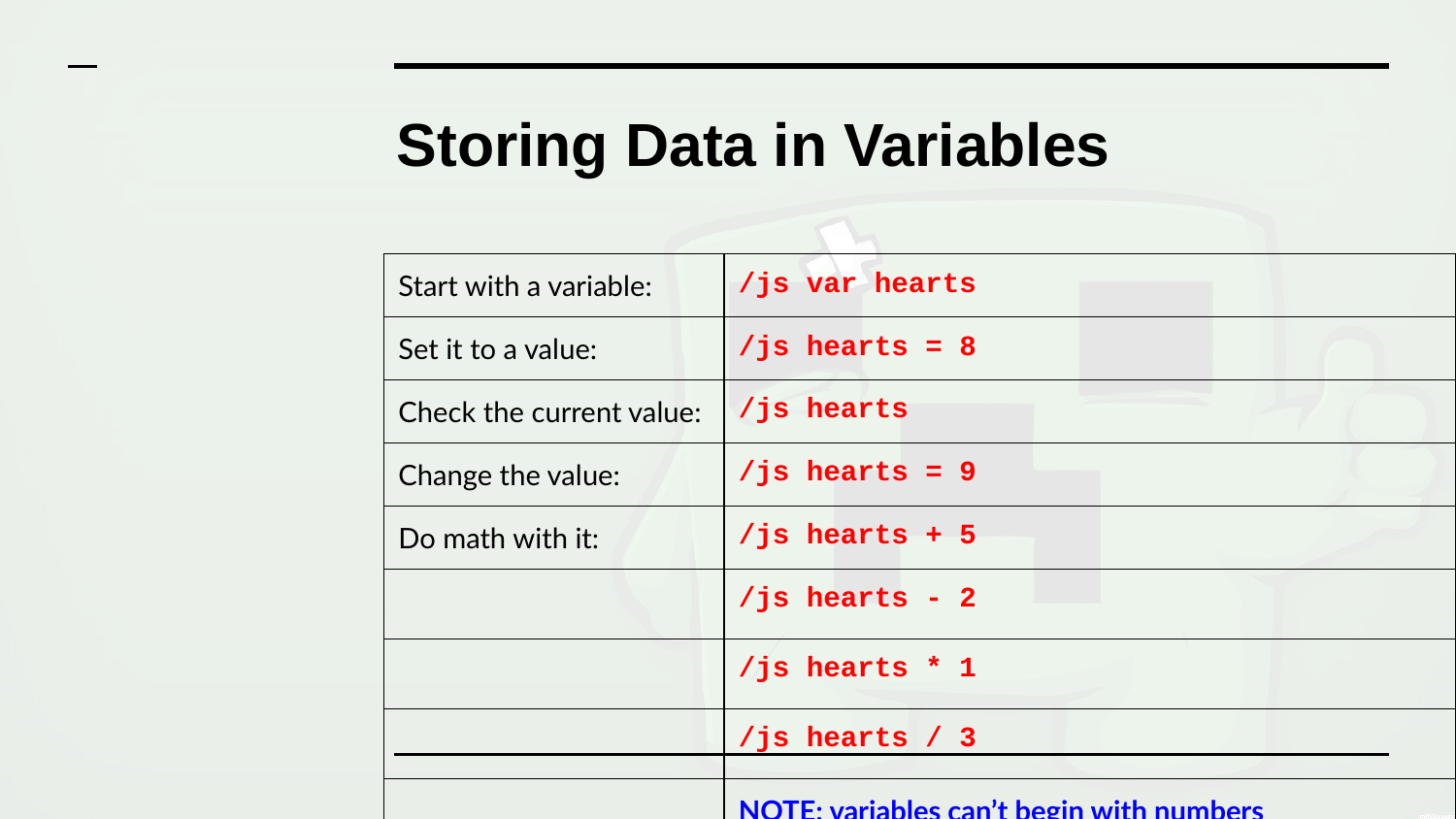

# Storing Data in Variables
| Start with a variable: | /js var hearts |
| --- | --- |
| Set it to a value: | /js hearts = 8 |
| Check the current value: | /js hearts |
| Change the value: | /js hearts = 9 |
| Do math with it: | /js hearts + 5 |
|  | /js hearts - 2 |
|  | /js hearts \* 1 |
|  | /js hearts / 3 |
|  | NOTE: variables can’t begin with numbers |
|  |  |